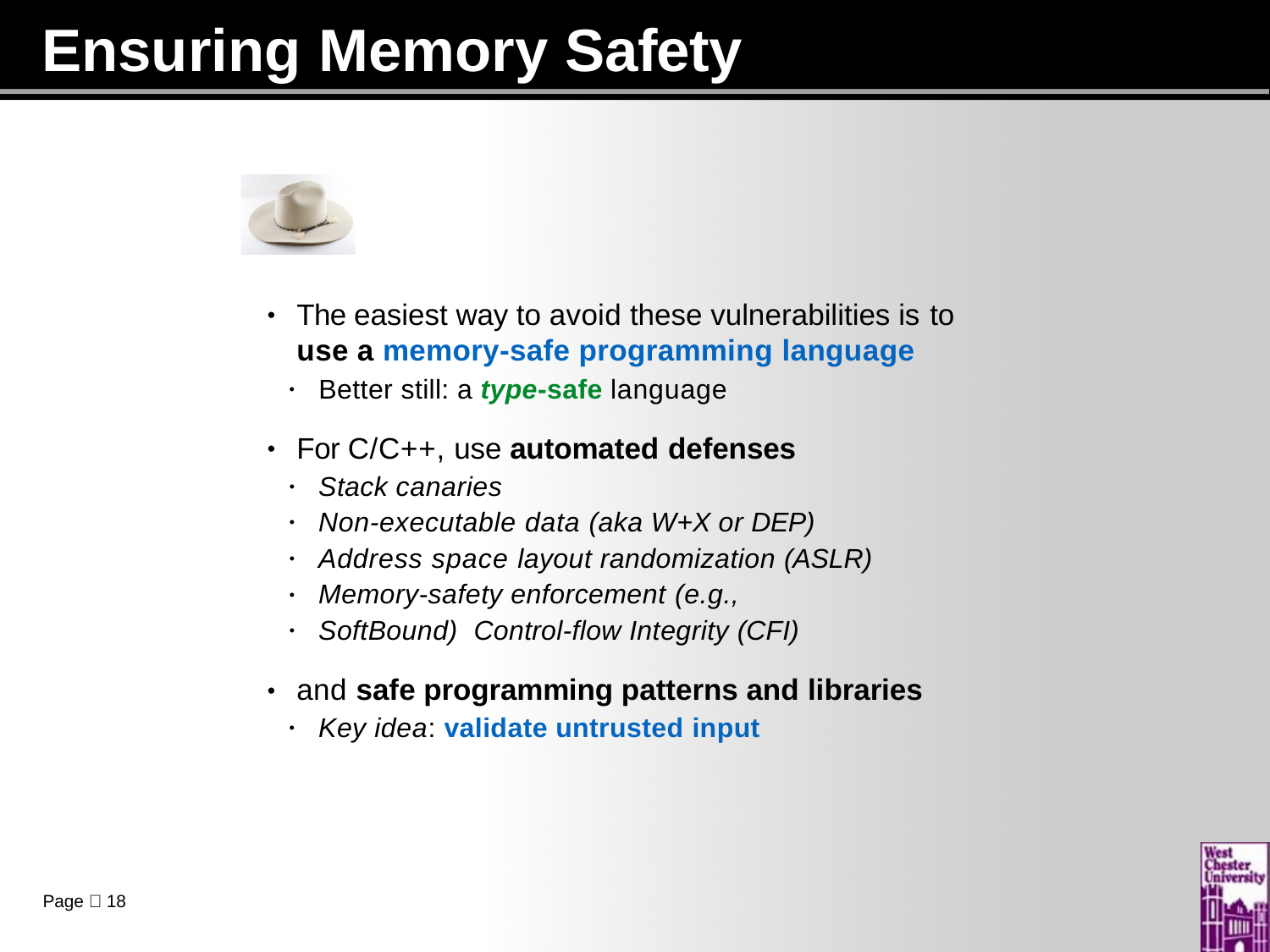

# Ensuring Memory Safety

The easiest way to avoid these vulnerabilities is to
use a memory-safe programming language
•
Better still: a type-safe language
•
For C/C++, use automated defenses
•
Stack canaries
Non-executable data (aka W+X or DEP)  Address space layout randomization (ASLR)  Memory-safety enforcement (e.g., SoftBound)  Control-flow Integrity (CFI)
•
•
•
•
•
and safe programming patterns and libraries
•
Key idea: validate untrusted input
•